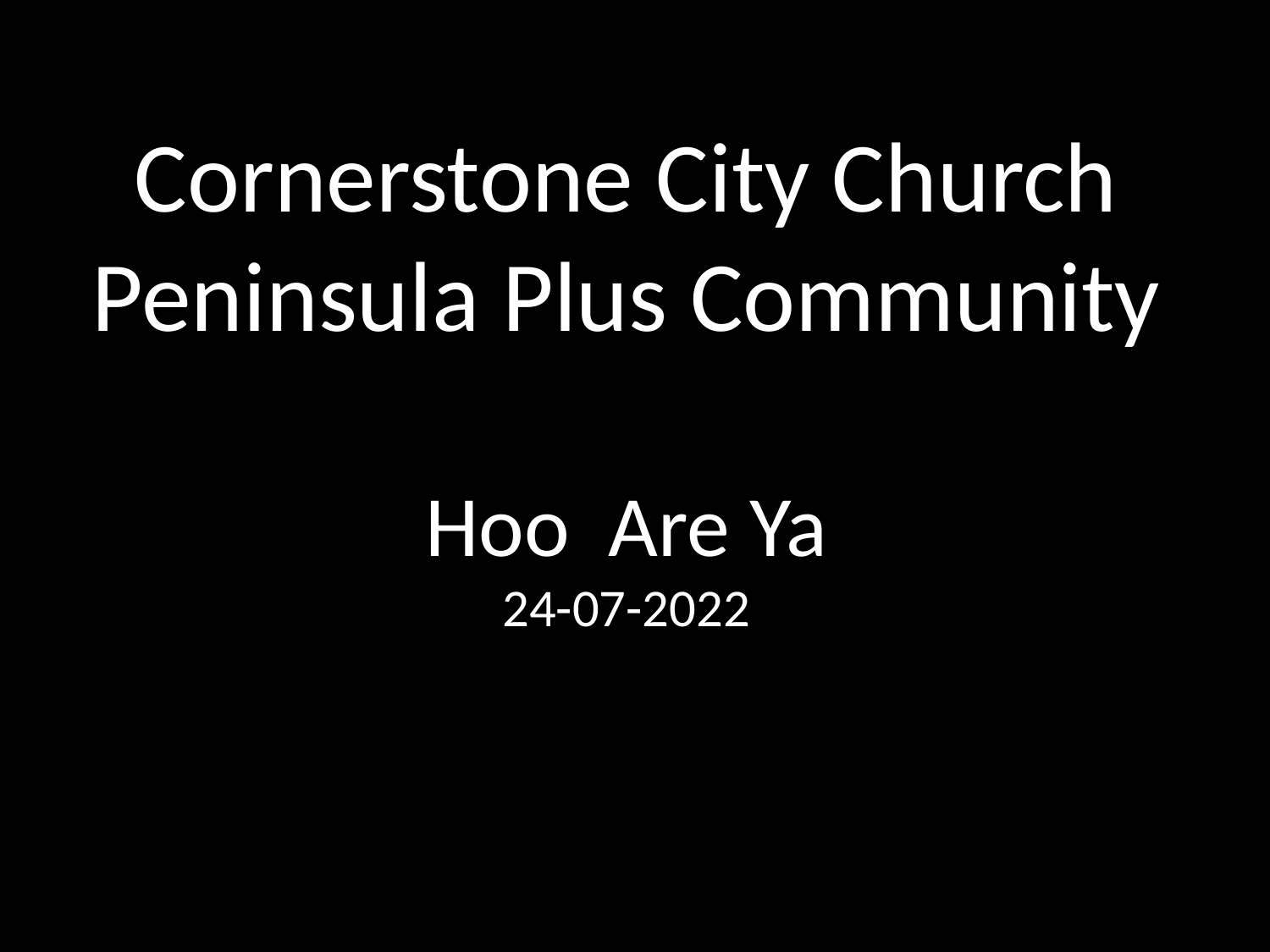

Cornerstone City Church
Peninsula Plus Community
Hoo  Are Ya
24-07-2022